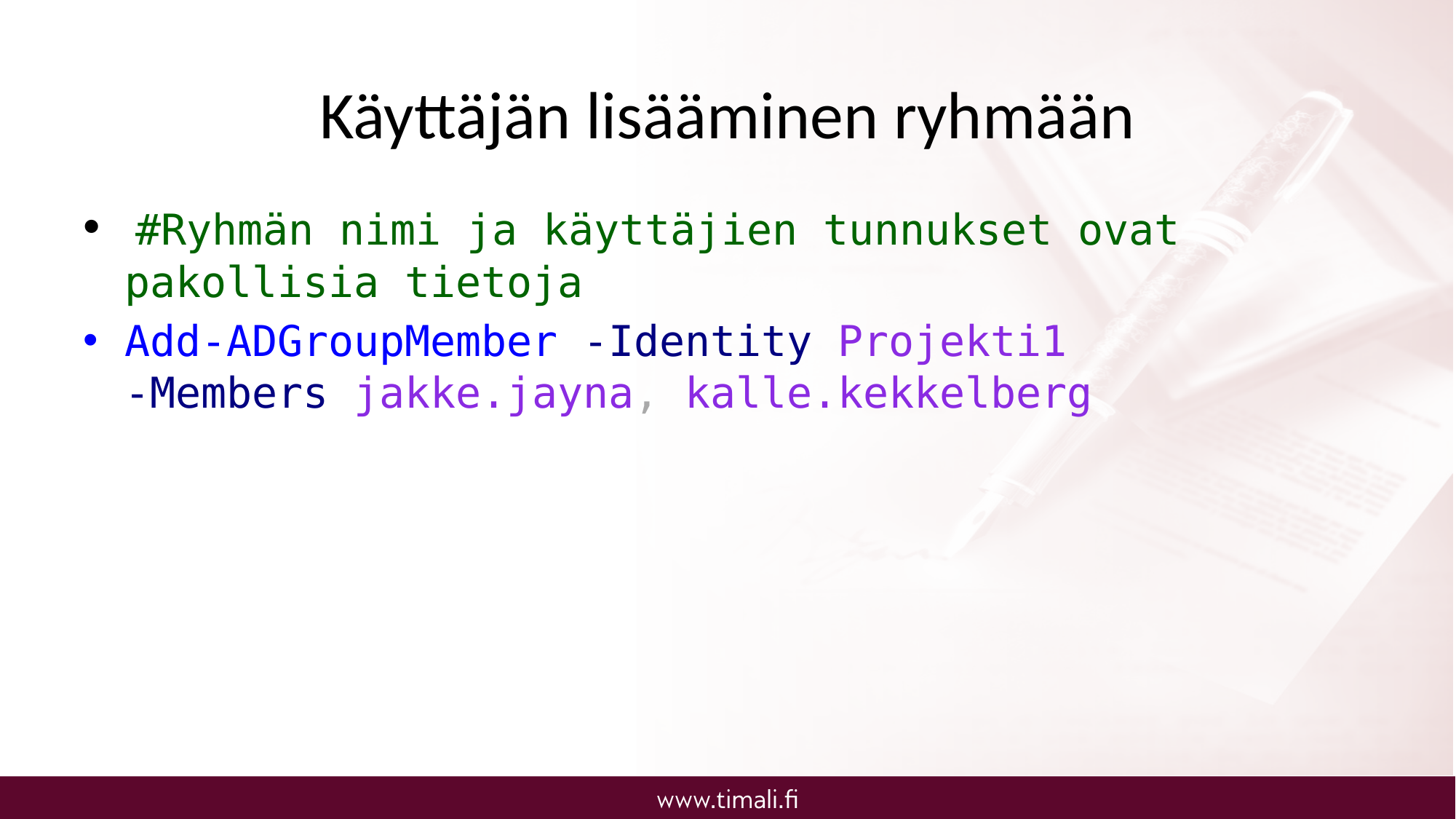

# Käyttäjän lisääminen ryhmään
 #Ryhmän nimi ja käyttäjien tunnukset ovat pakollisia tietoja
Add-ADGroupMember -Identity Projekti1
-Members jakke.jayna, kalle.kekkelberg